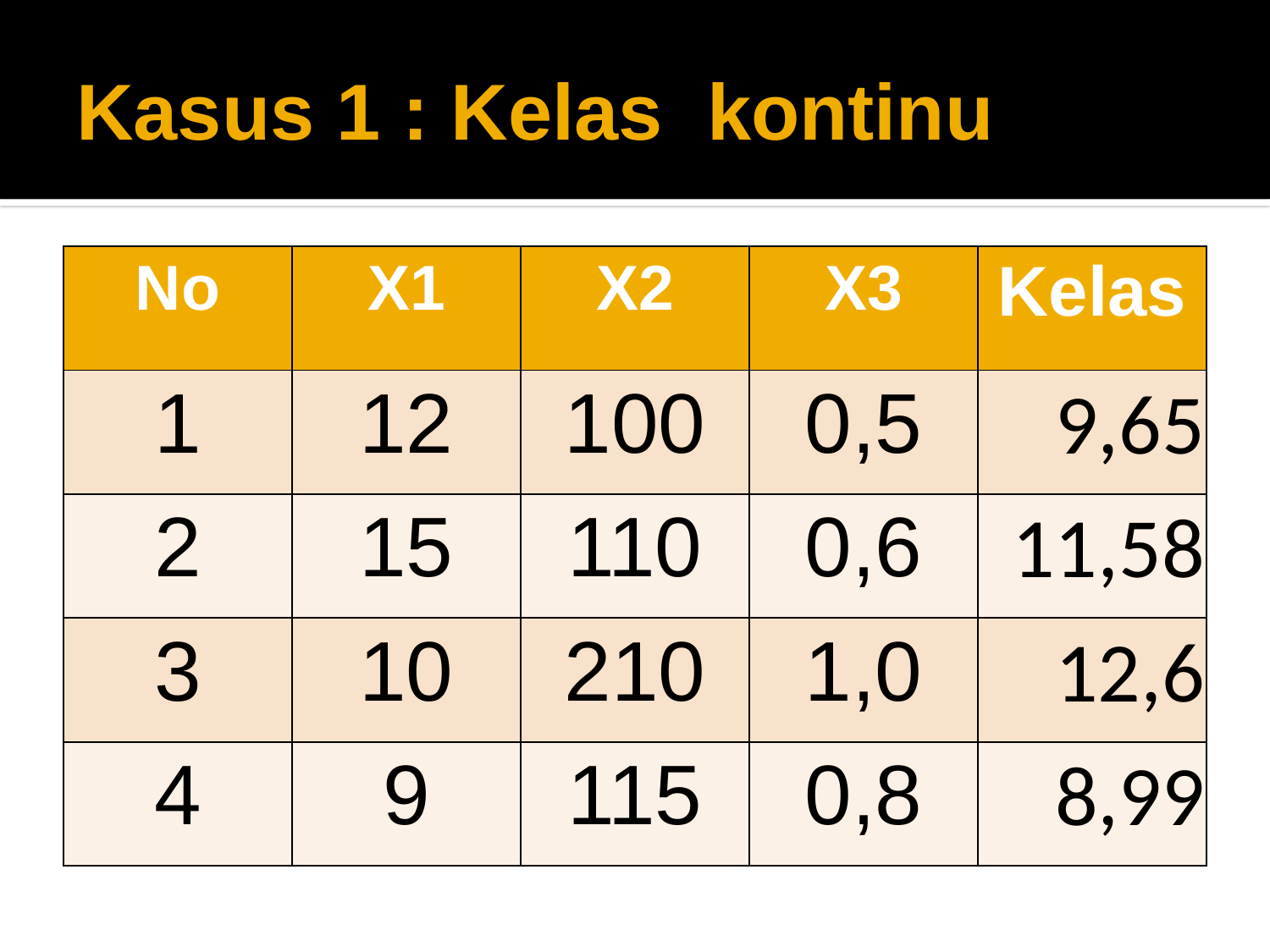

# Kasus 1 : Kelas  kontinu
| No | X1 | X2 | X3 | Kelas |
| --- | --- | --- | --- | --- |
| 1 | 12 | 100 | 0,5 | 9,65 |
| 2 | 15 | 110 | 0,6 | 11,58 |
| 3 | 10 | 210 | 1,0 | 12,6 |
| 4 | 9 | 115 | 0,8 | 8,99 |